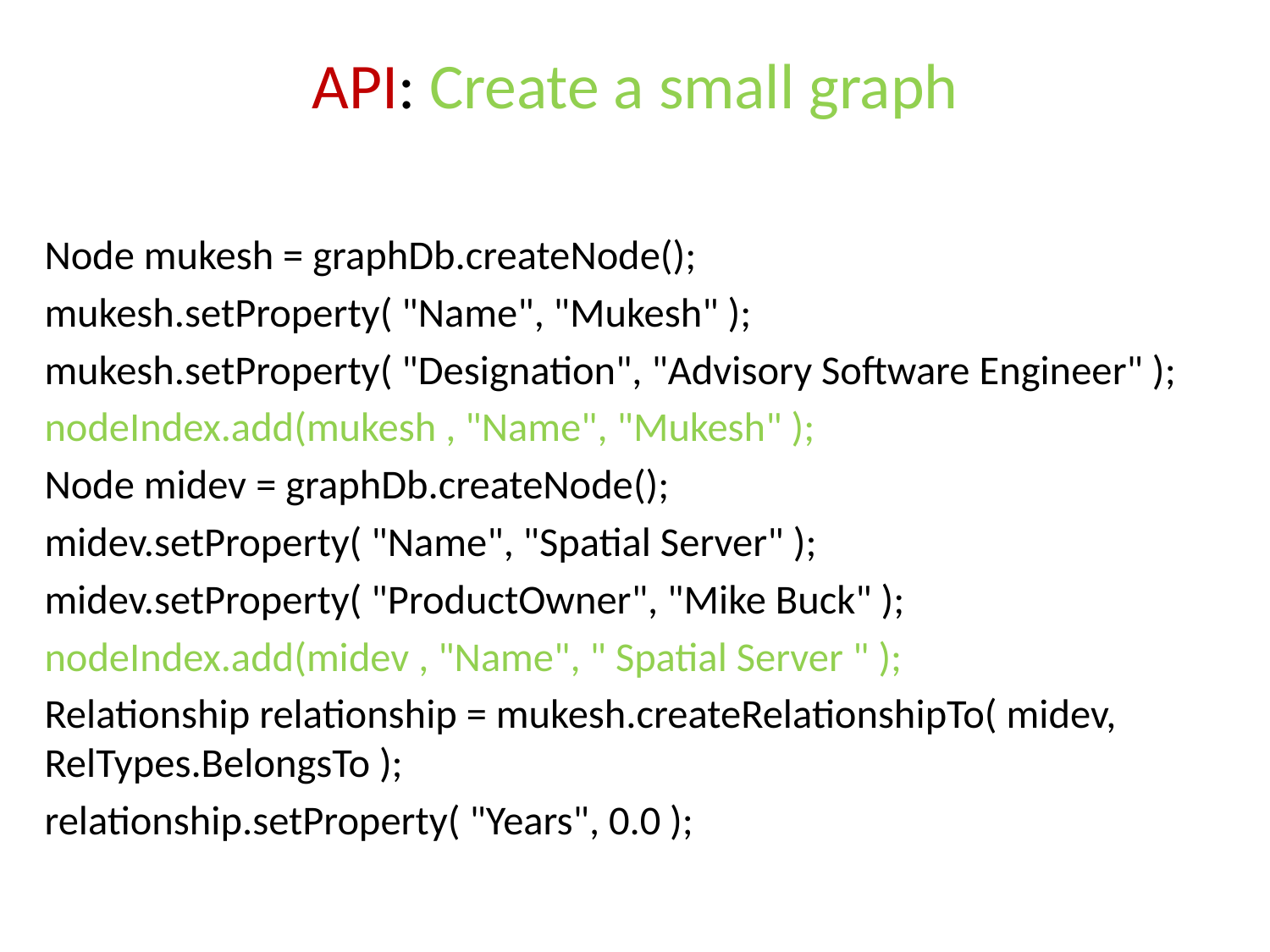

# API: Create a small graph
Node mukesh = graphDb.createNode();
mukesh.setProperty( "Name", "Mukesh" );
mukesh.setProperty( "Designation", "Advisory Software Engineer" );
nodeIndex.add(mukesh , "Name", "Mukesh" );
Node midev = graphDb.createNode();
midev.setProperty( "Name", "Spatial Server" );
midev.setProperty( "ProductOwner", "Mike Buck" );
nodeIndex.add(midev , "Name", " Spatial Server " );
Relationship relationship = mukesh.createRelationshipTo( midev, RelTypes.BelongsTo );
relationship.setProperty( "Years", 0.0 );